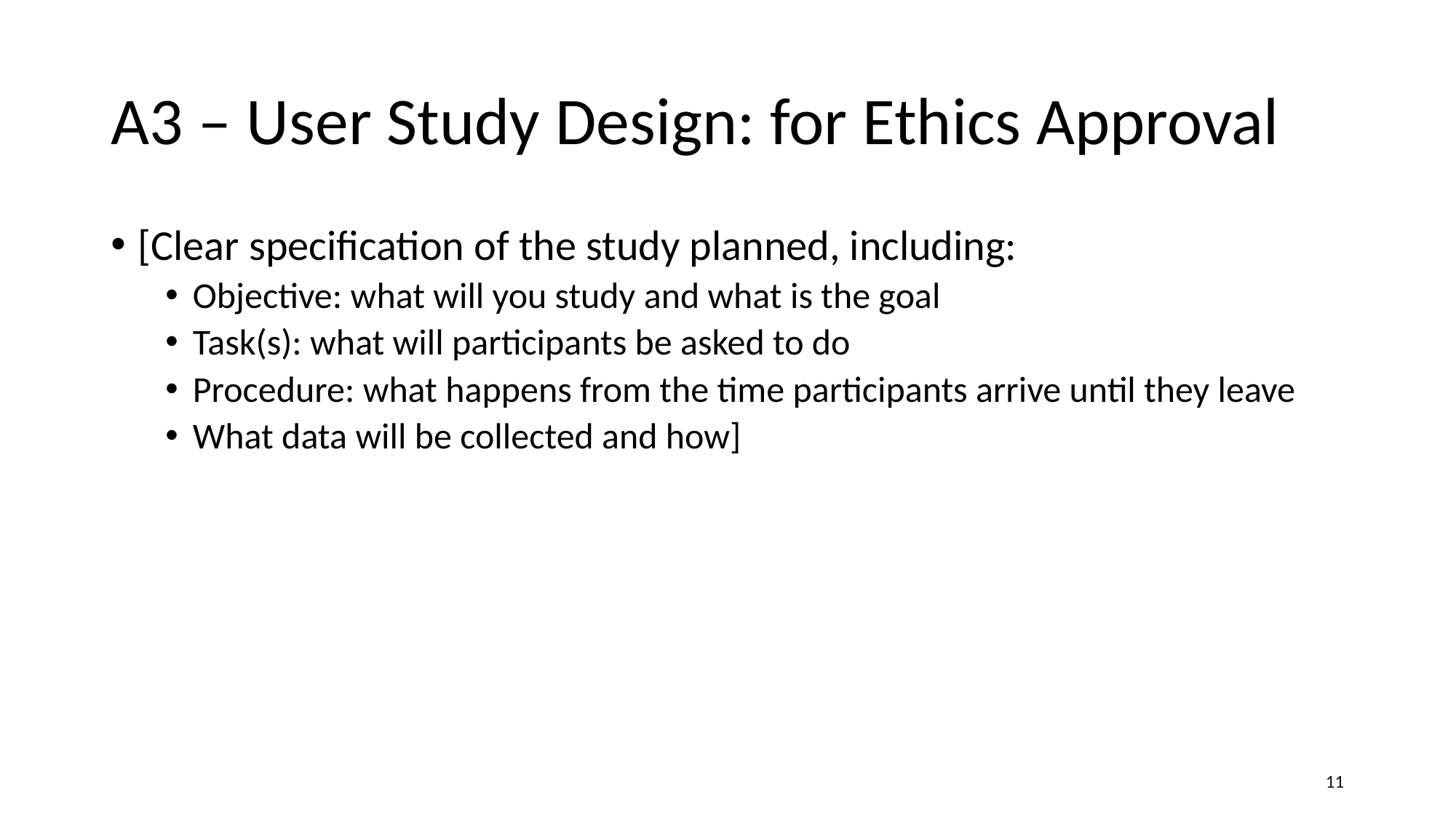

# A3 – User Study Design: for Ethics Approval
[Clear specification of the study planned, including:
Objective: what will you study and what is the goal
Task(s): what will participants be asked to do
Procedure: what happens from the time participants arrive until they leave
What data will be collected and how]

11